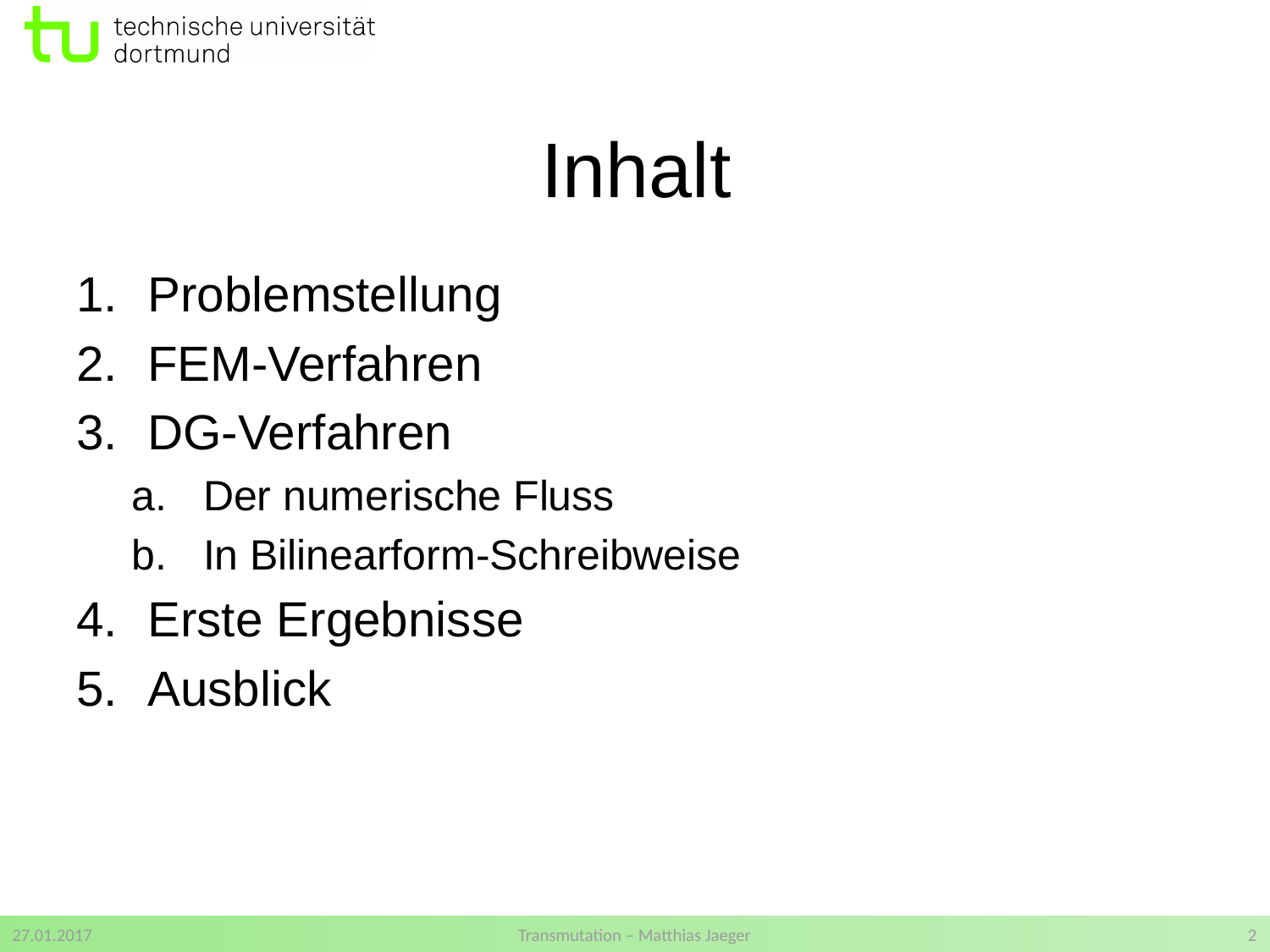

# Inhalt
Problemstellung
FEM-Verfahren
DG-Verfahren
Der numerische Fluss
In Bilinearform-Schreibweise
Erste Ergebnisse
Ausblick
27.01.2017
Transmutation – Matthias Jaeger
2